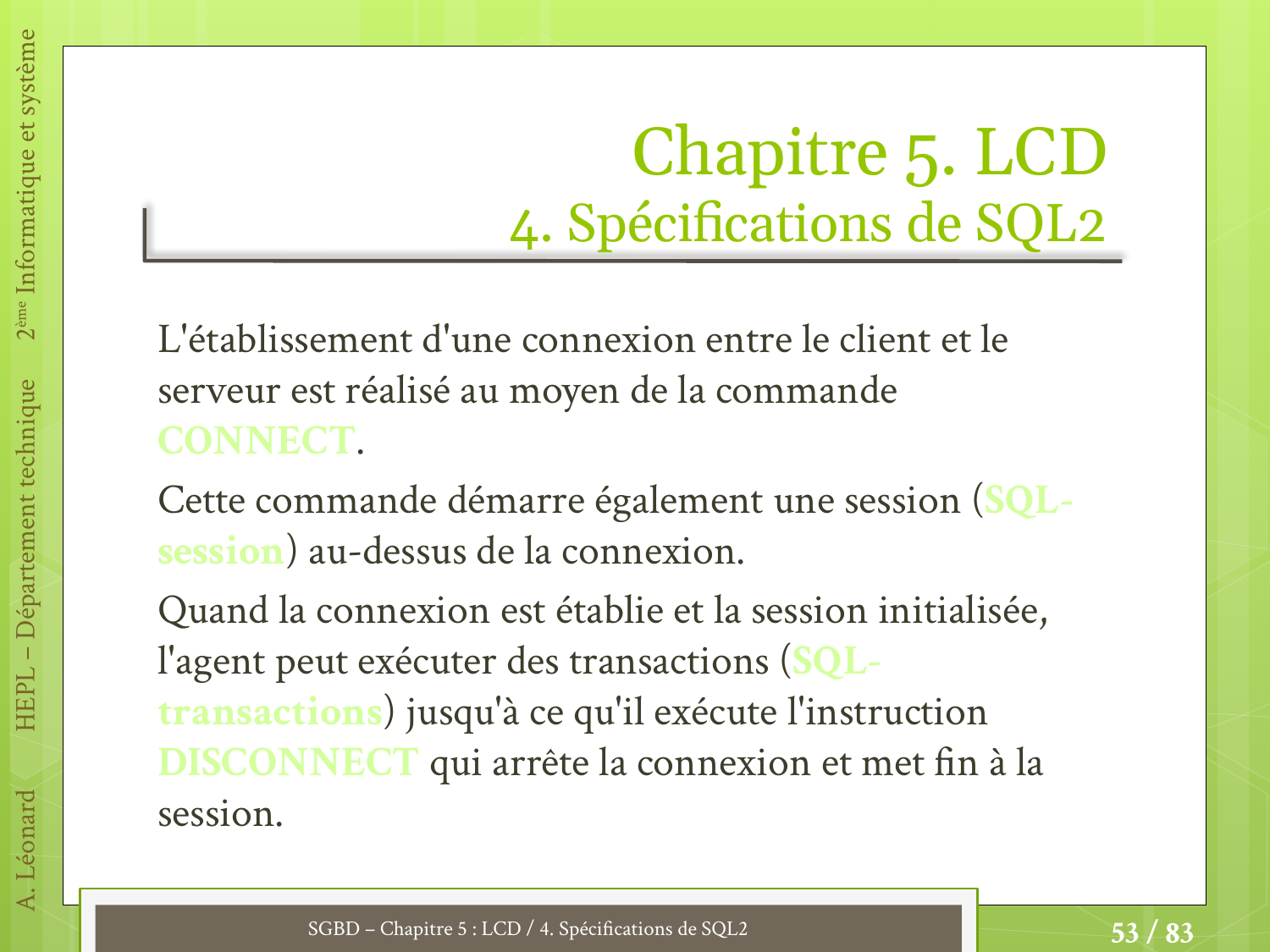

# Chapitre 5. LCD 4. Spécifications de SQL2
L'établissement d'une connexion entre le client et le serveur est réalisé au moyen de la commande CONNECT.
Cette commande démarre également une session (SQL-session) au-dessus de la connexion.
Quand la connexion est établie et la session initialisée, l'agent peut exécuter des transactions (SQL-transactions) jusqu'à ce qu'il exécute l'instruction DISCONNECT qui arrête la connexion et met fin à la session.
SGBD – Chapitre 5 : LCD / 4. Spécifications de SQL2